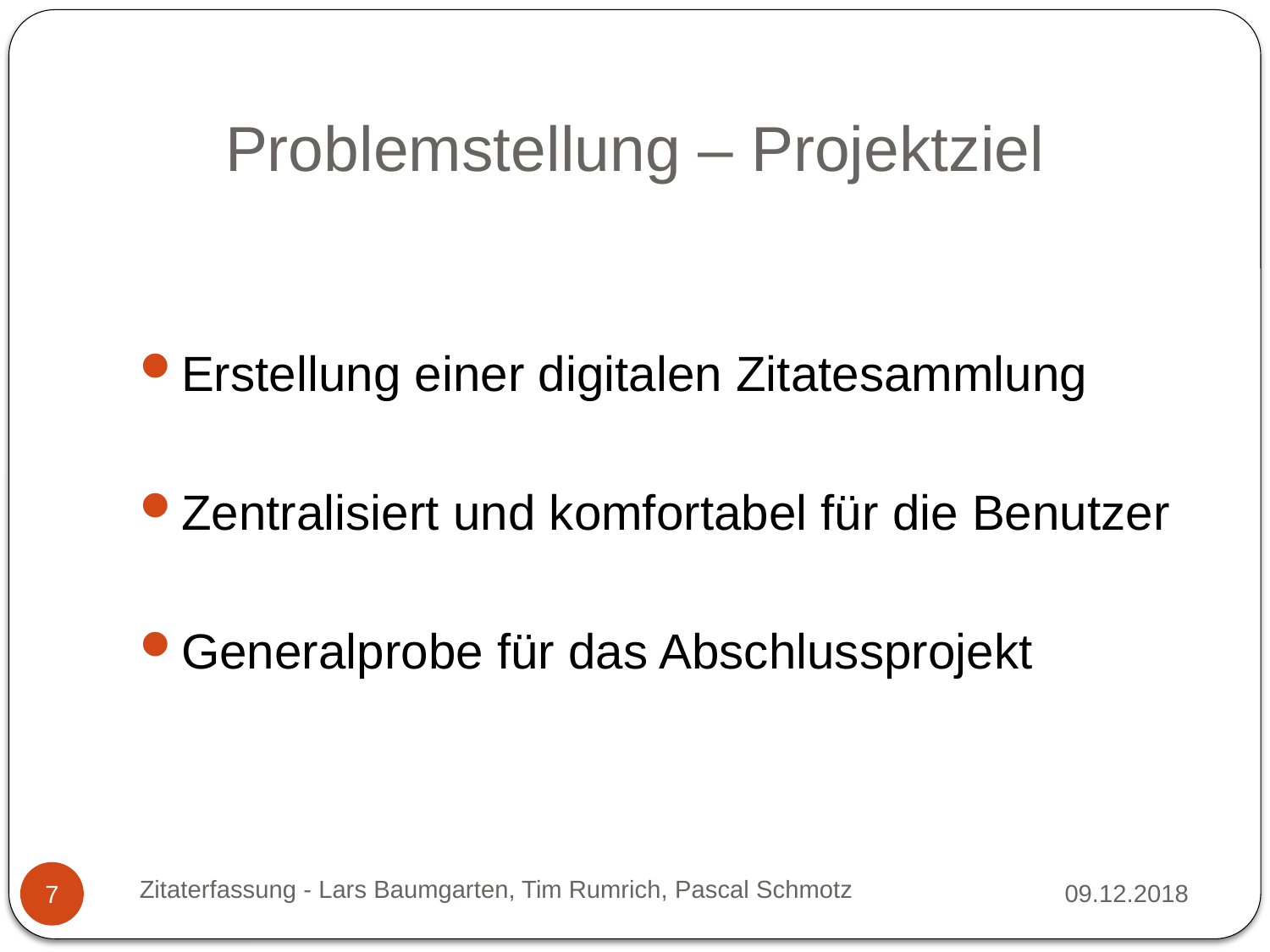

# Problemstellung – Projektziel

Erstellung einer digitalen Zitatesammlung

Zentralisiert und komfortabel für die Benutzer

Generalprobe für das Abschlussprojekt
Zitaterfassung - Lars Baumgarten, Tim Rumrich, Pascal Schmotz
09.12.2018
7